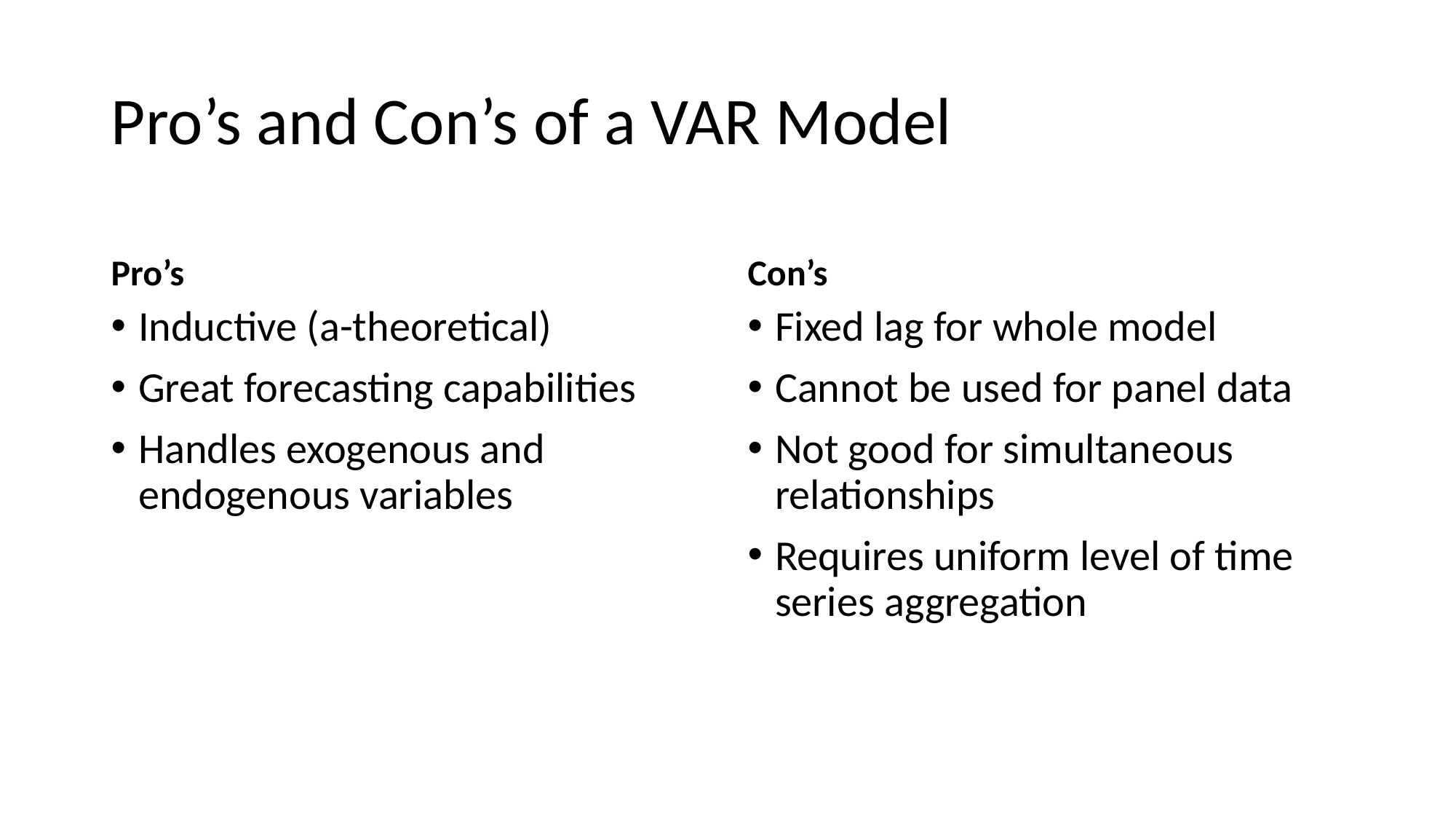

# Pro’s and Con’s of a VAR Model
Pro’s
Con’s
Inductive (a-theoretical)
Great forecasting capabilities
Handles exogenous and endogenous variables

Fixed lag for whole model
Cannot be used for panel data
Not good for simultaneous relationships
Requires uniform level of time series aggregation